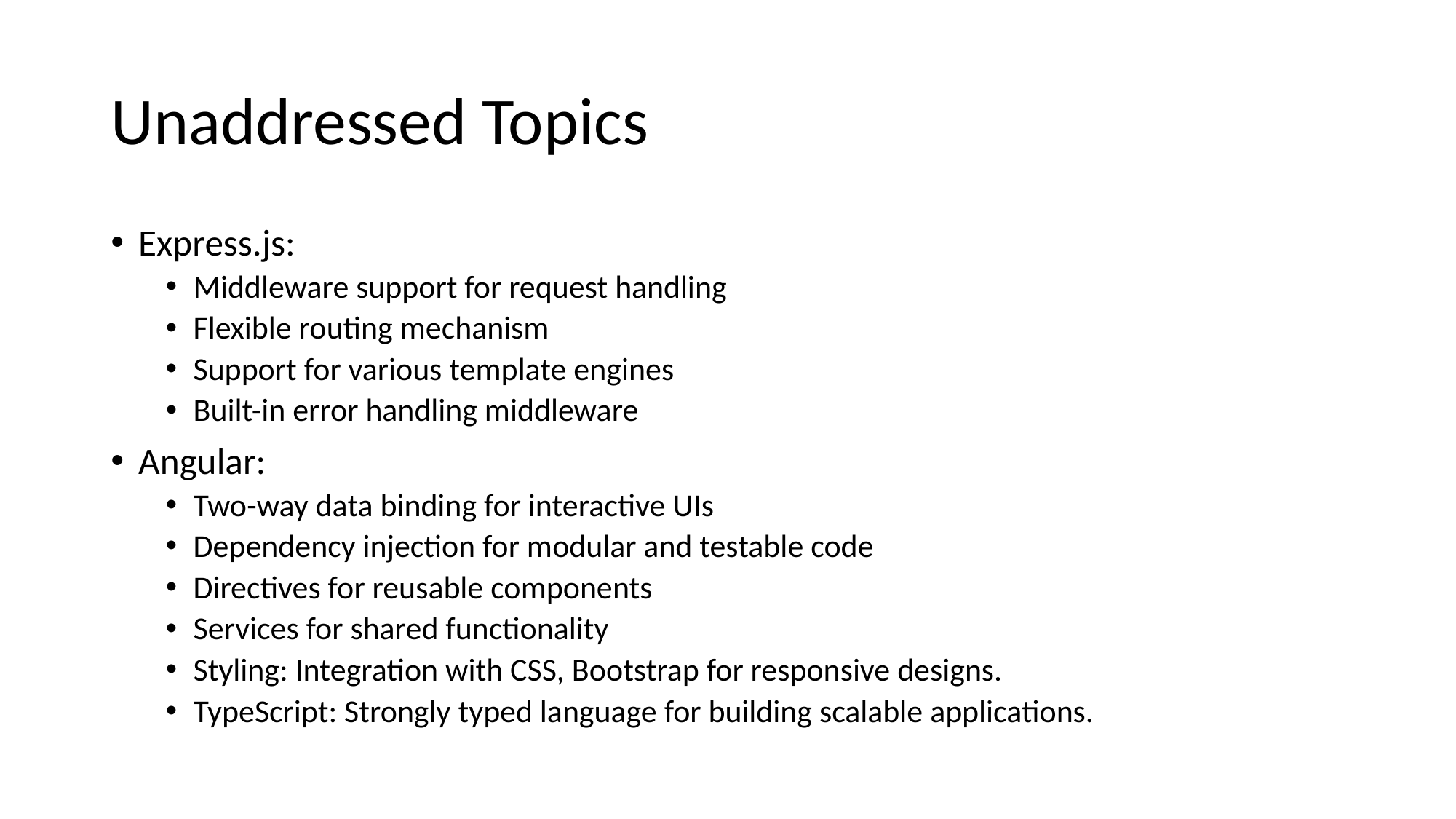

# Unaddressed Topics
Express.js:
Middleware support for request handling
Flexible routing mechanism
Support for various template engines
Built-in error handling middleware
Angular:
Two-way data binding for interactive UIs
Dependency injection for modular and testable code
Directives for reusable components
Services for shared functionality
Styling: Integration with CSS, Bootstrap for responsive designs.
TypeScript: Strongly typed language for building scalable applications.